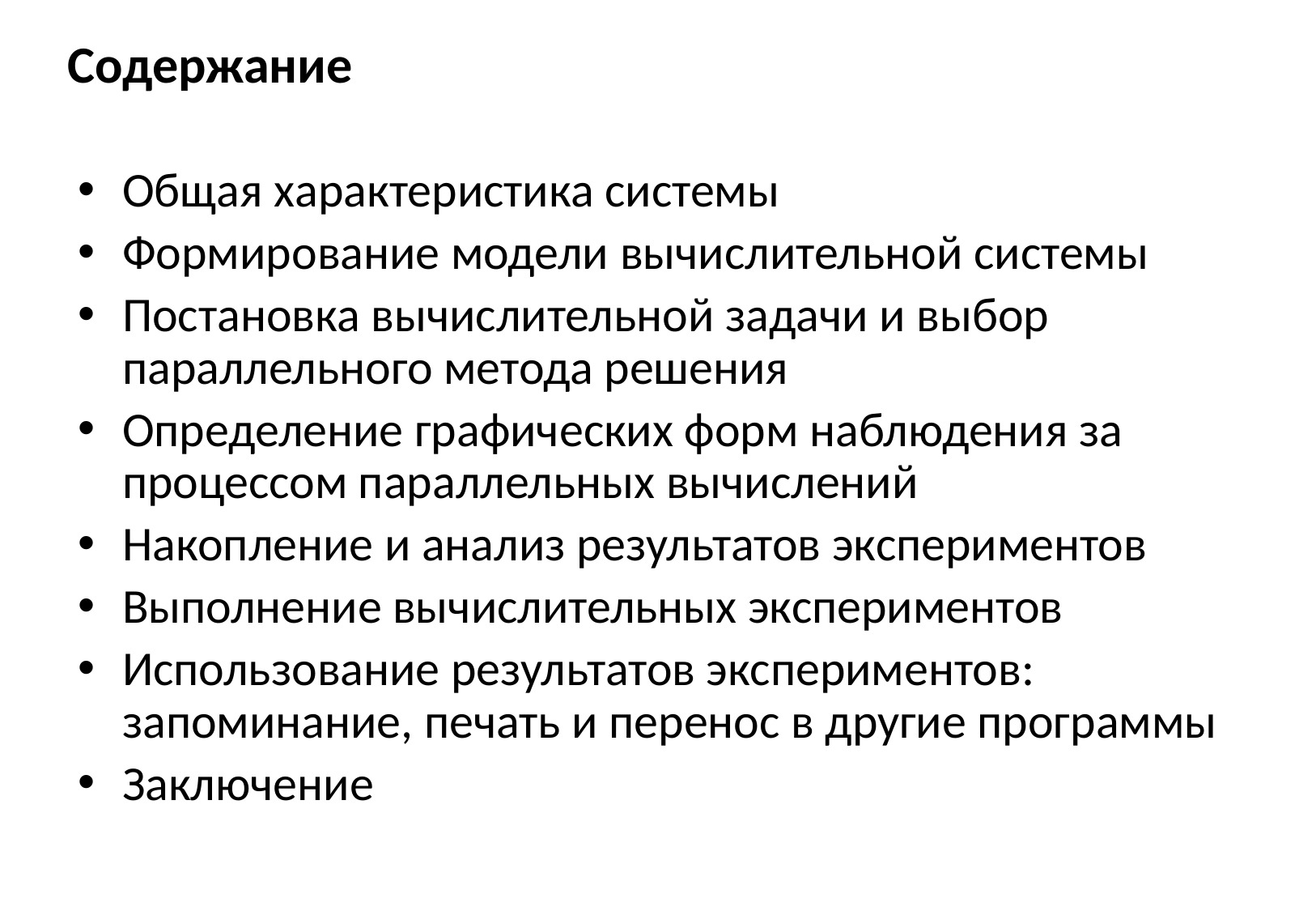

# Содержание
Общая характеристика системы
Формирование модели вычислительной системы
Постановка вычислительной задачи и выбор параллельного метода решения
Определение графических форм наблюдения за процессом параллельных вычислений
Накопление и анализ результатов экспериментов
Выполнение вычислительных экспериментов
Использование результатов экспериментов: запоминание, печать и перенос в другие программы
Заключение